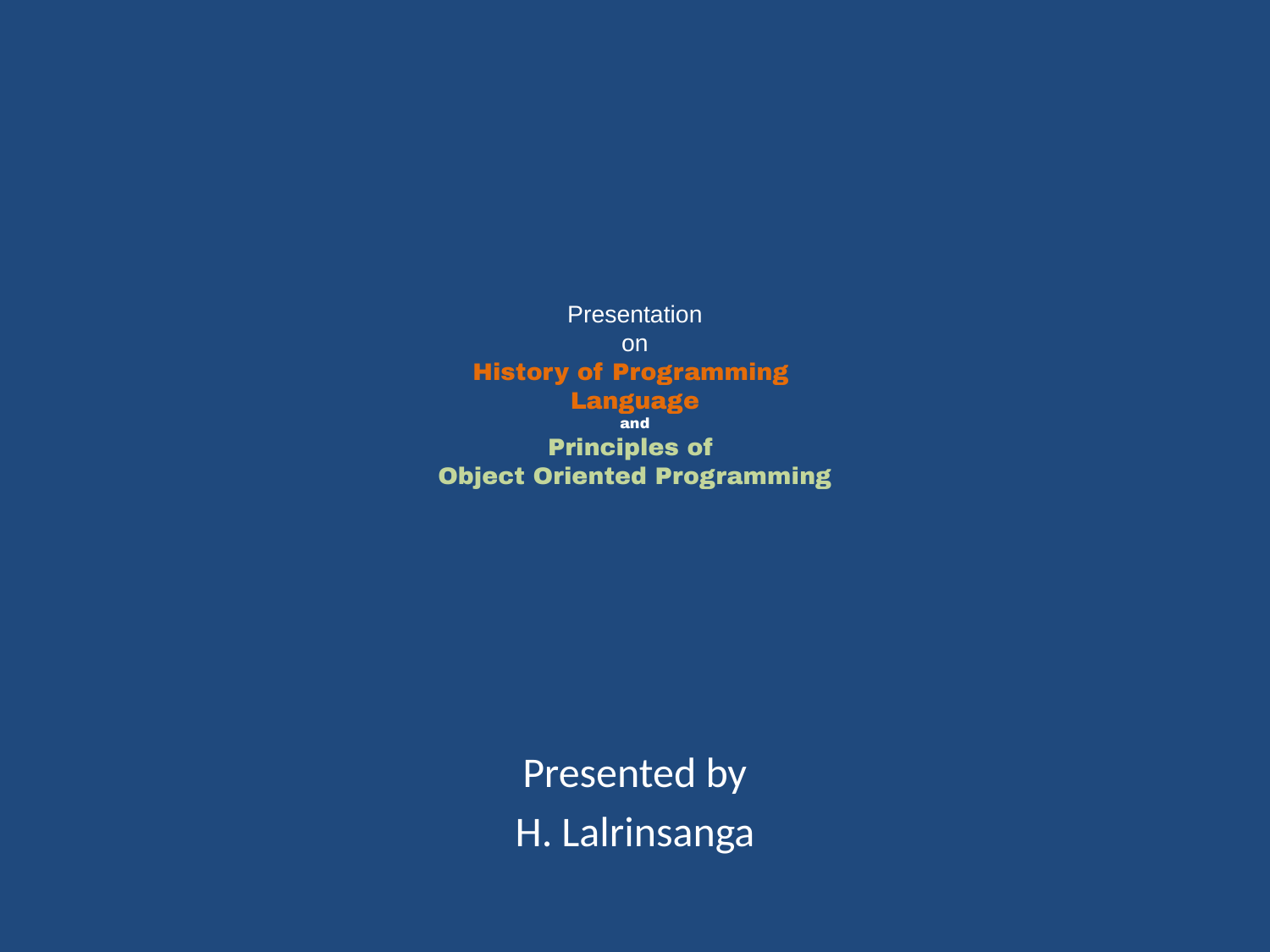

# Presentation on History of Programming Language and Principles of Object Oriented Programming
Presented by
H. Lalrinsanga